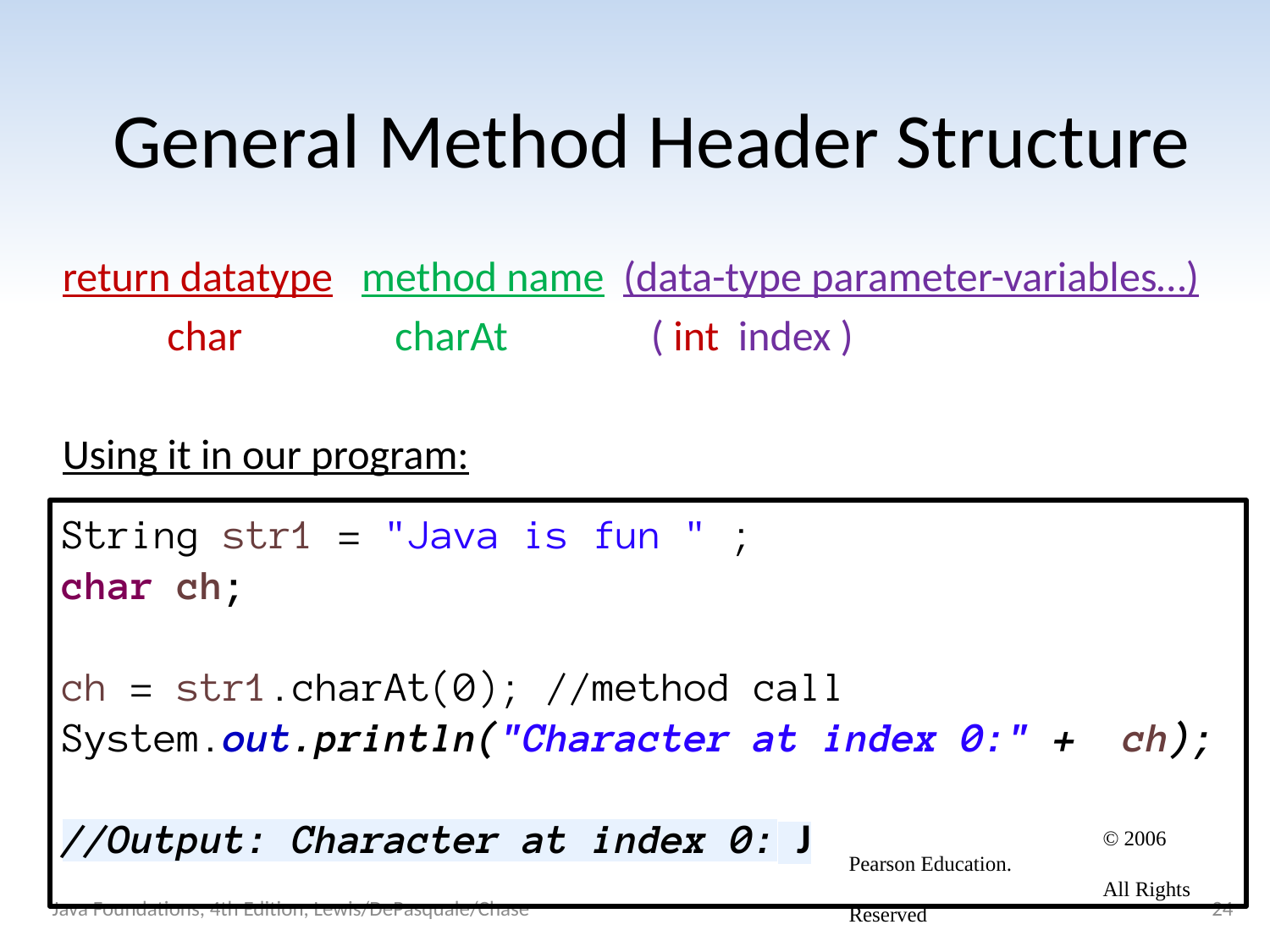

General Method Header Structure
return datatype   method name  (data-type parameter-variables…)
           char                charAt               ( int  index )

Using it in our program:

String str1 = "Java is fun " ;
char ch;

ch = str1.charAt(0); //method call
System.out.println("Character at index 0:" +  ch);

//Output: Character at index 0:  J

		© 2006 Pearson Education.
 		All Rights Reserved

Java Foundations, 4th Edition, Lewis/DePasquale/Chase
24